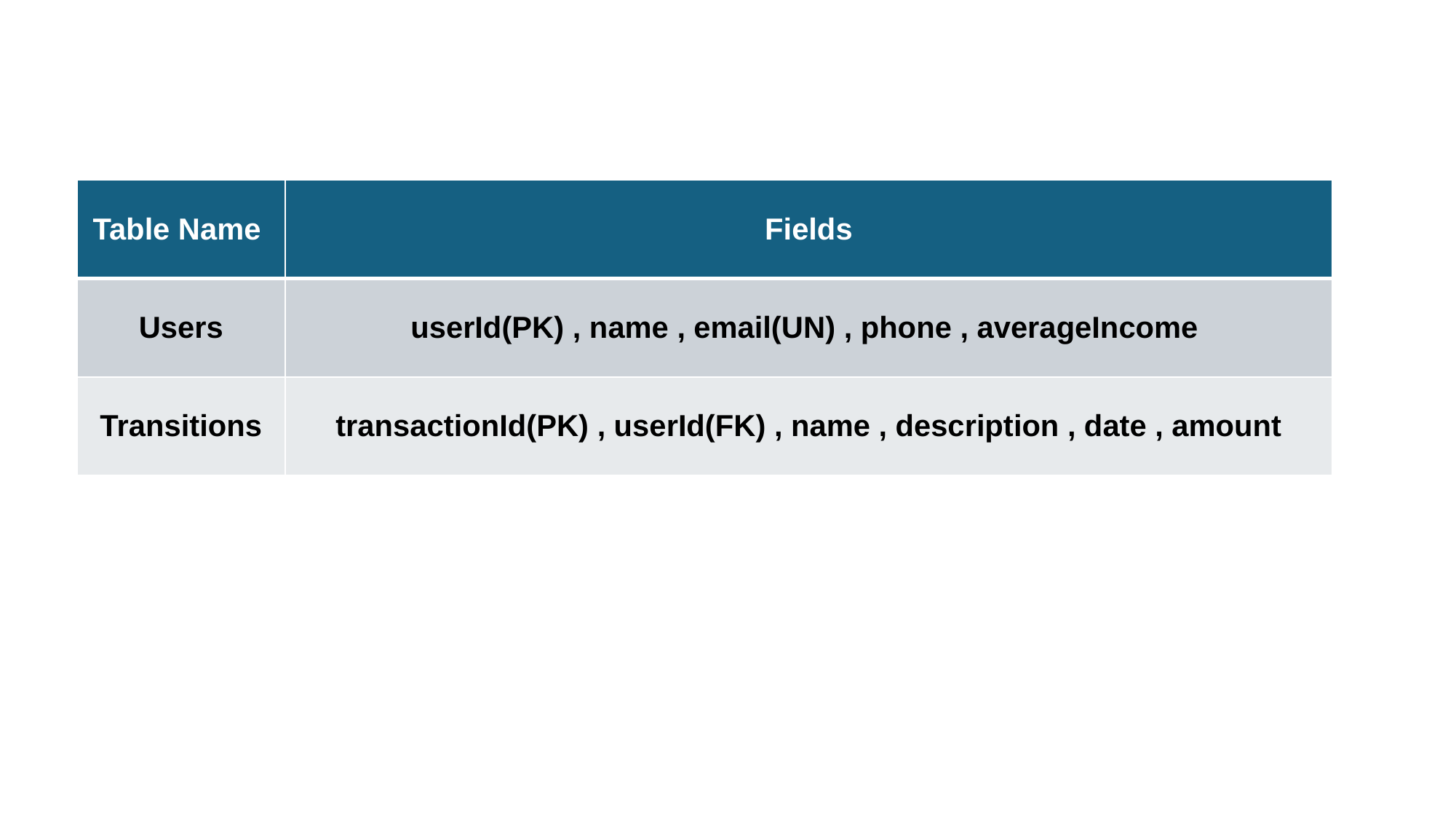

| Table Name | Fields |
| --- | --- |
| Users | userId(PK) , name , email(UN) , phone , averageIncome |
| Transitions | transactionId(PK) , userId(FK) , name , description , date , amount |
| Scenario | Description |
| --- | --- |
| Signup | User registers a new account |
| Login | User logs in with existing credentials |
| Income Calculation | User enters incomes, app calculates monthly average |
| Add Transactions | User adds expenses into the system |
| Monthly Report Generation | App generates monthly spending stats & improvement suggestions |
| Discipline Training | User receives financial advice, habit management techniques |